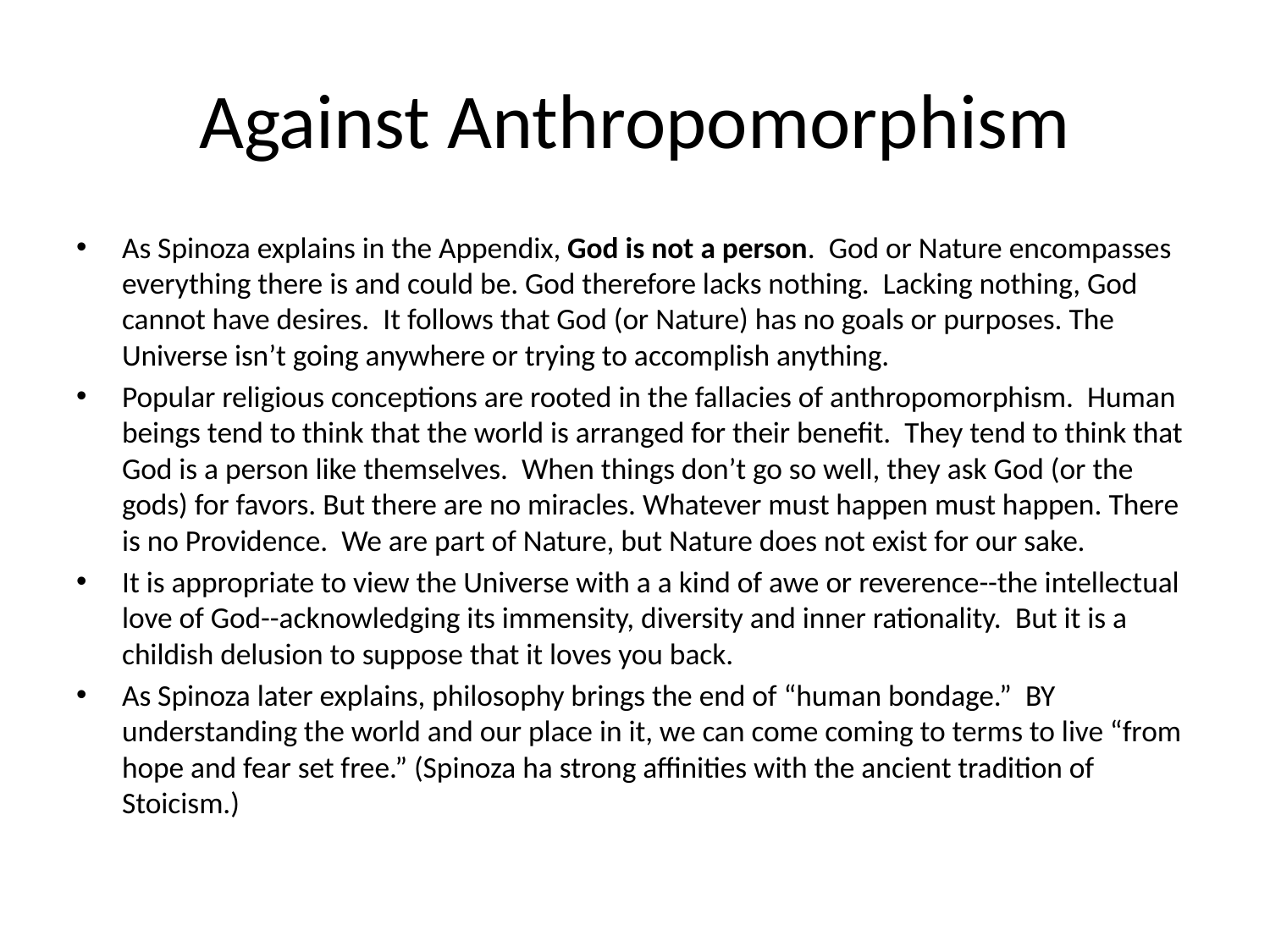

# Against Anthropomorphism
As Spinoza explains in the Appendix, God is not a person.  God or Nature encompasses everything there is and could be. God therefore lacks nothing.  Lacking nothing, God cannot have desires.  It follows that God (or Nature) has no goals or purposes. The Universe isn’t going anywhere or trying to accomplish anything.
Popular religious conceptions are rooted in the fallacies of anthropomorphism.  Human beings tend to think that the world is arranged for their benefit.  They tend to think that God is a person like themselves.  When things don’t go so well, they ask God (or the gods) for favors. But there are no miracles. Whatever must happen must happen. There is no Providence.  We are part of Nature, but Nature does not exist for our sake.
It is appropriate to view the Universe with a a kind of awe or reverence--the intellectual love of God--acknowledging its immensity, diversity and inner rationality.  But it is a childish delusion to suppose that it loves you back.
As Spinoza later explains, philosophy brings the end of “human bondage.”  BY understanding the world and our place in it, we can come coming to terms to live “from hope and fear set free.” (Spinoza ha strong affinities with the ancient tradition of Stoicism.)